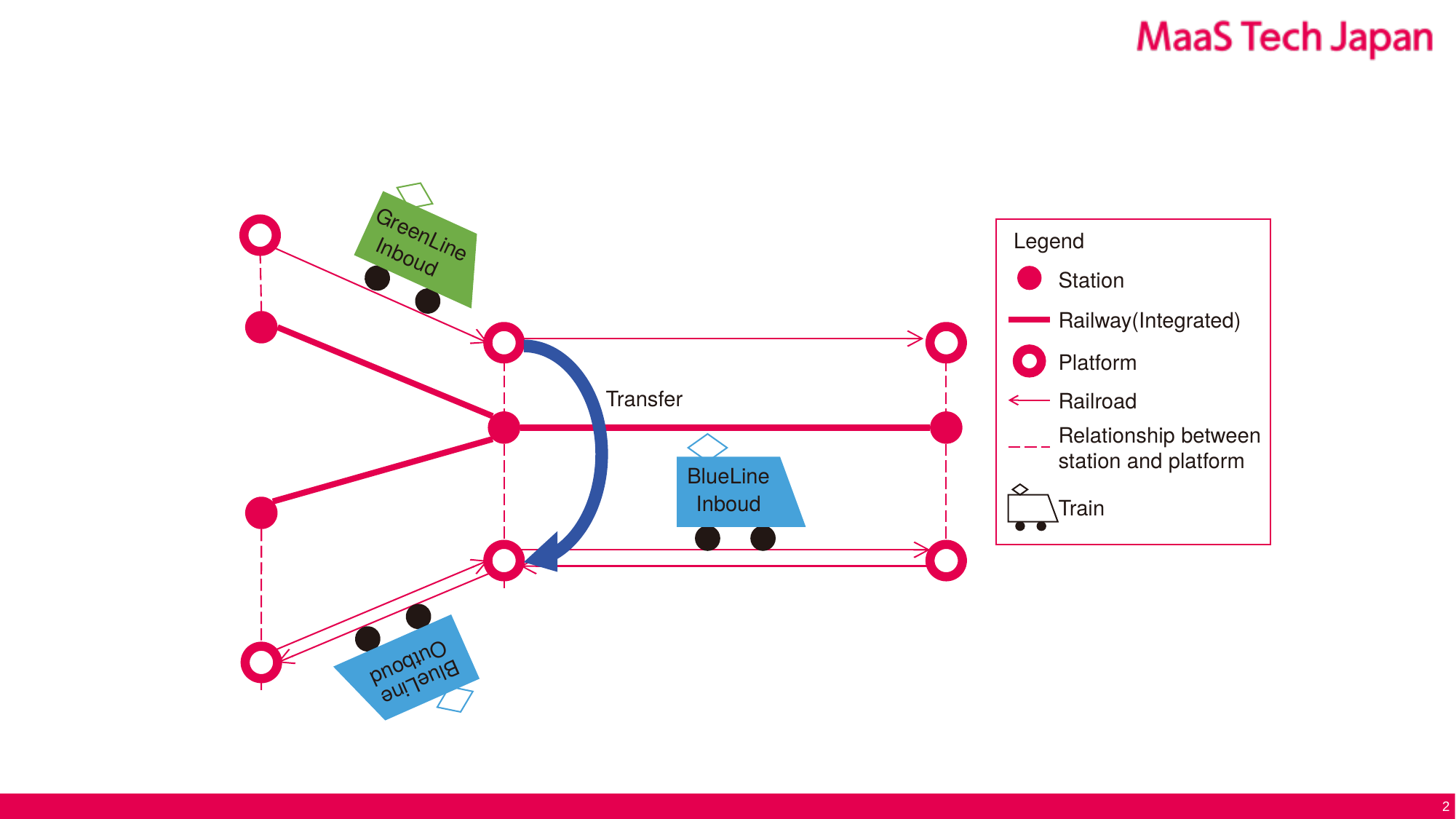

#

GreenLine

Legend
Station

Railway(Integrated)
Platform

Railroad
Relationship between station and platform

Train

Inboud

Transfer

BlueLine
Inboud

Outboud
BlueLine
2